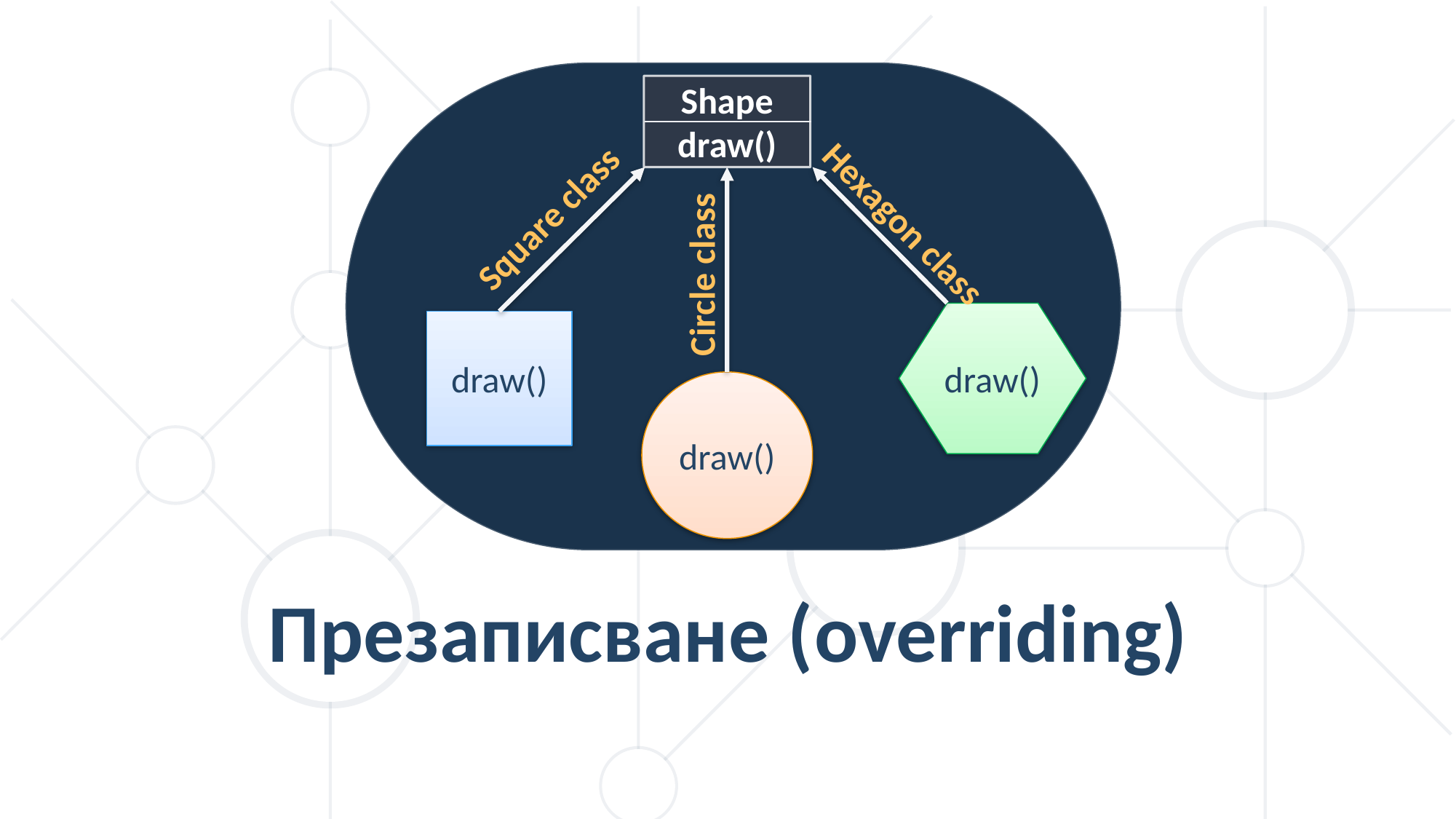

Shape
draw()
Square class
Hexagon class
Circle class
draw()
draw()
draw()
Презаписване (overriding)